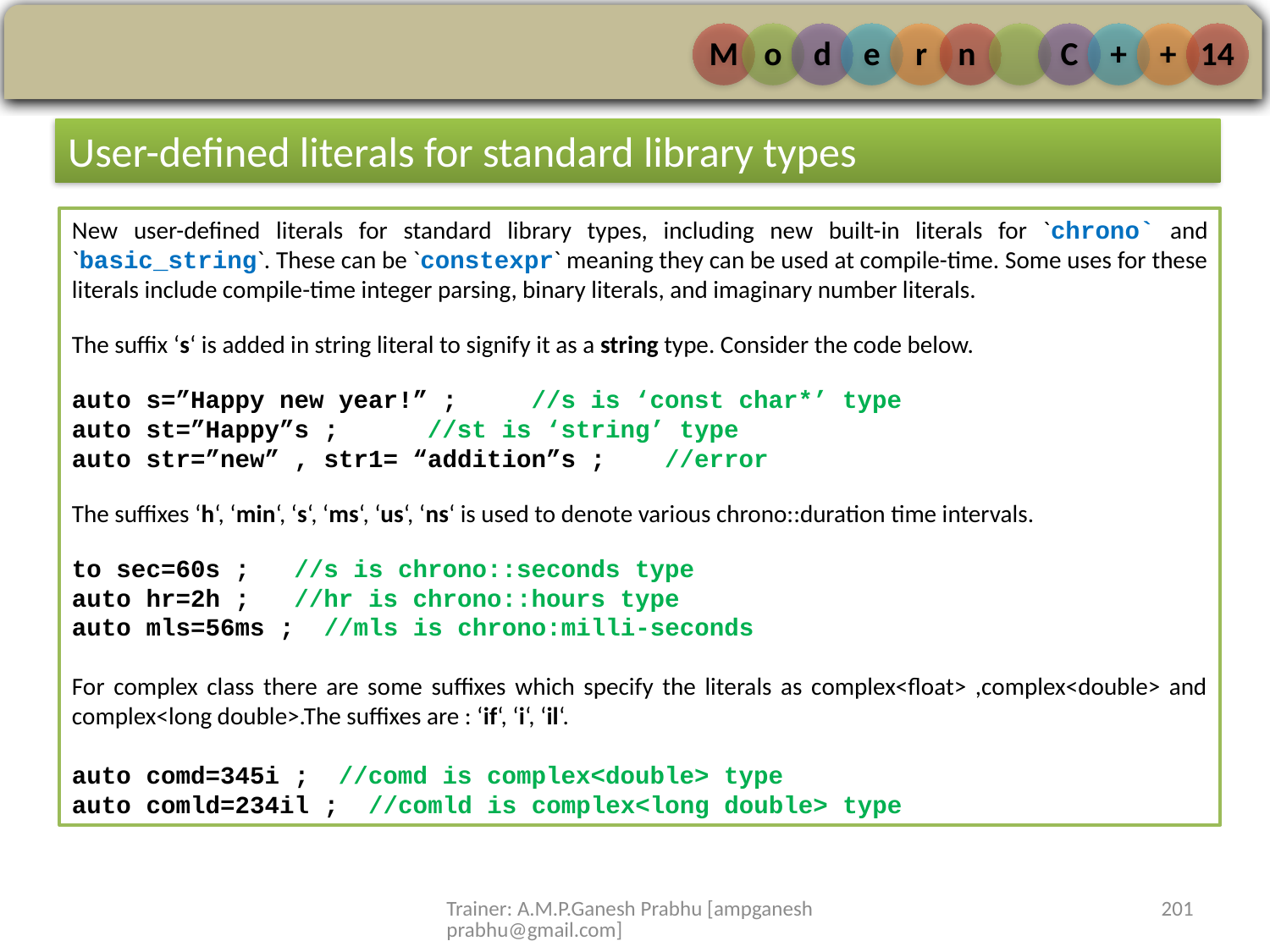

M
o
d
e
r
n

C
+
+
14

User-defined literals for standard library types
New user-defined literals for standard library types, including new built-in literals for `chrono` and `basic_string`. These can be `constexpr` meaning they can be used at compile-time. Some uses for these literals include compile-time integer parsing, binary literals, and imaginary number literals.

The suffix ‘s‘ is added in string literal to signify it as a string type. Consider the code below.

auto s=”Happy new year!” ;     //s is ‘const char*’ type
auto st=”Happy”s ;      //st is ‘string’ type
auto str=”new” , str1= “addition”s ;    //error

The suffixes ‘h‘, ‘min‘, ‘s‘, ‘ms‘, ‘us‘, ‘ns‘ is used to denote various chrono::duration time intervals.

to sec=60s ;   //s is chrono::seconds type
auto hr=2h ;   //hr is chrono::hours type
auto mls=56ms ;  //mls is chrono:milli-seconds

For complex class there are some suffixes which specify the literals as complex<float> ,complex<double> and complex<long double>.The suffixes are : ‘if‘, ‘i‘, ‘il‘.

auto comd=345i ;  //comd is complex<double> type
auto comld=234il ;  //comld is complex<long double> type
Trainer: A.M.P.Ganesh Prabhu [ampganeshprabhu@gmail.com]
201